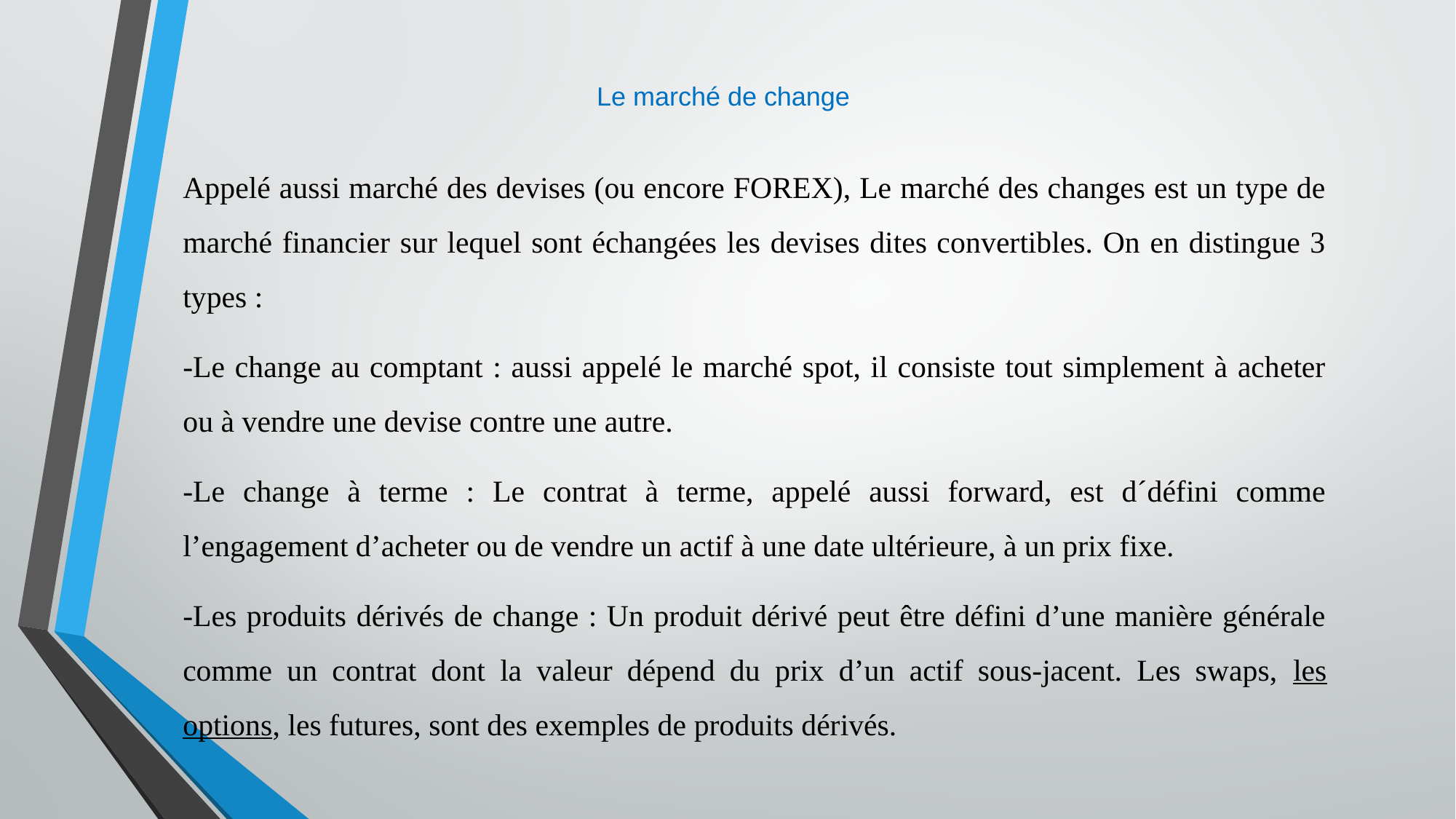

# Le marché de change
Appelé aussi marché des devises (ou encore FOREX), Le marché des changes est un type de marché financier sur lequel sont échangées les devises dites convertibles. On en distingue 3 types :
-Le change au comptant : aussi appelé le marché spot, il consiste tout simplement à acheter ou à vendre une devise contre une autre.
-Le change à terme : Le contrat à terme, appelé aussi forward, est d´défini comme l’engagement d’acheter ou de vendre un actif à une date ultérieure, à un prix fixe.
-Les produits dérivés de change : Un produit dérivé peut être défini d’une manière générale comme un contrat dont la valeur dépend du prix d’un actif sous-jacent. Les swaps, les options, les futures, sont des exemples de produits dérivés.